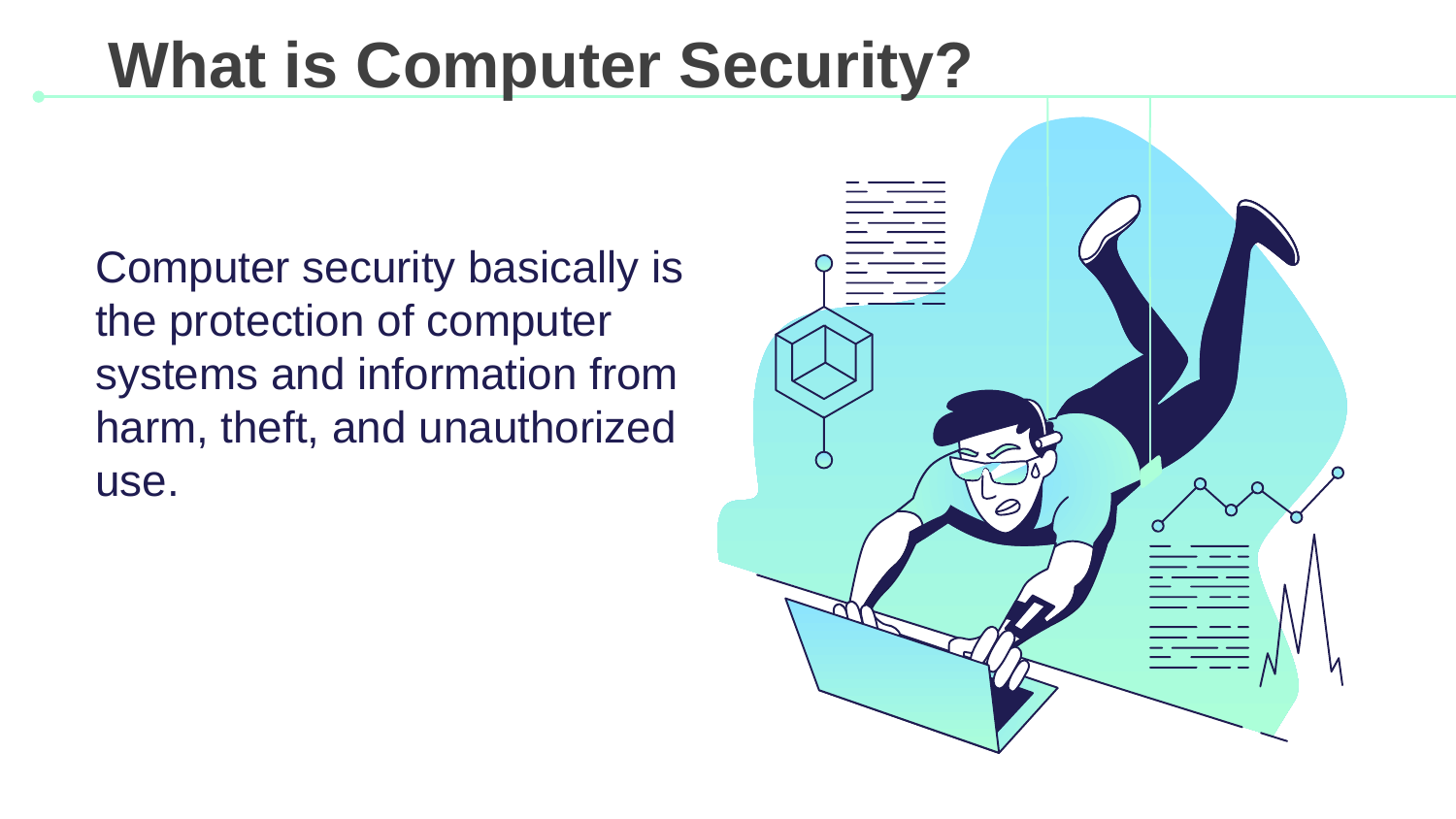

# What is Computer Security?

Computer security basically is the protection of computer systems and information from harm, theft, and unauthorized use.